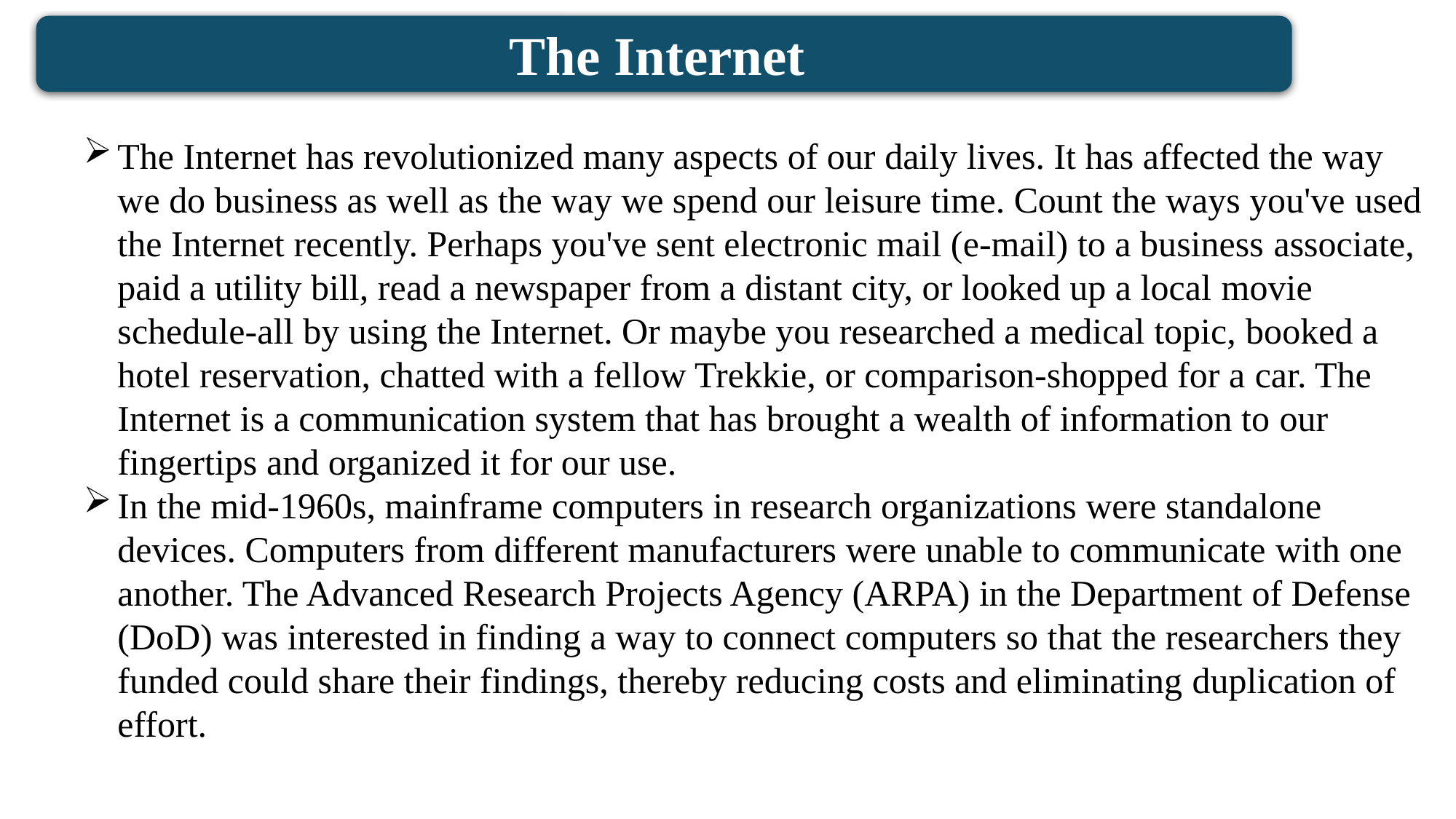

The Internet
The Internet has revolutionized many aspects of our daily lives. It has affected the way we do business as well as the way we spend our leisure time. Count the ways you've used the Internet recently. Perhaps you've sent electronic mail (e-mail) to a business associate, paid a utility bill, read a newspaper from a distant city, or looked up a local movie schedule-all by using the Internet. Or maybe you researched a medical topic, booked a hotel reservation, chatted with a fellow Trekkie, or comparison-shopped for a car. The Internet is a communication system that has brought a wealth of information to our fingertips and organized it for our use.
In the mid-1960s, mainframe computers in research organizations were standalone devices. Computers from different manufacturers were unable to communicate with one another. The Advanced Research Projects Agency (ARPA) in the Department of Defense (DoD) was interested in finding a way to connect computers so that the researchers they funded could share their findings, thereby reducing costs and eliminating duplication of effort.